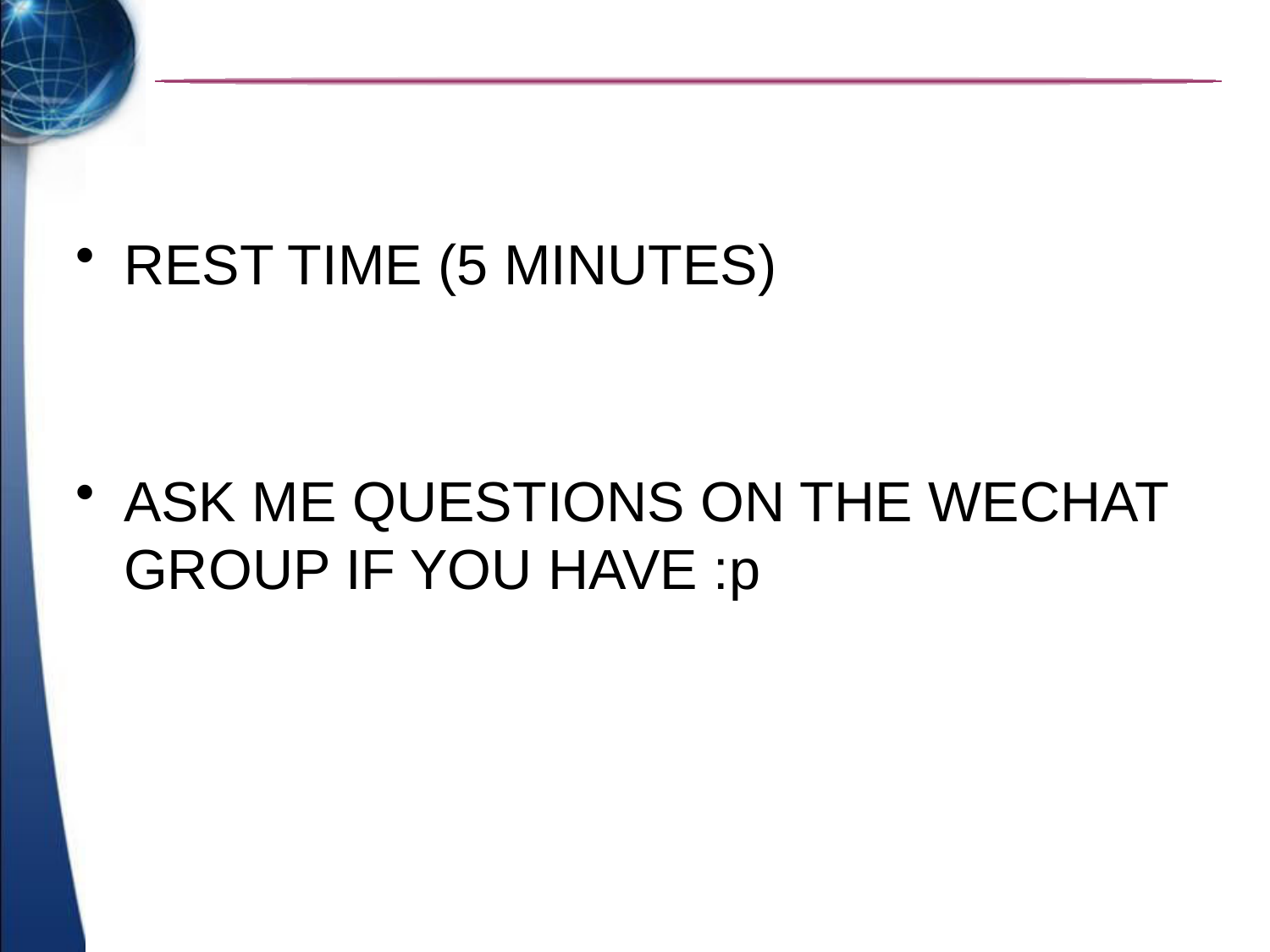

REST TIME (5 MINUTES)

ASK ME QUESTIONS ON THE WECHAT GROUP IF YOU HAVE :p
79